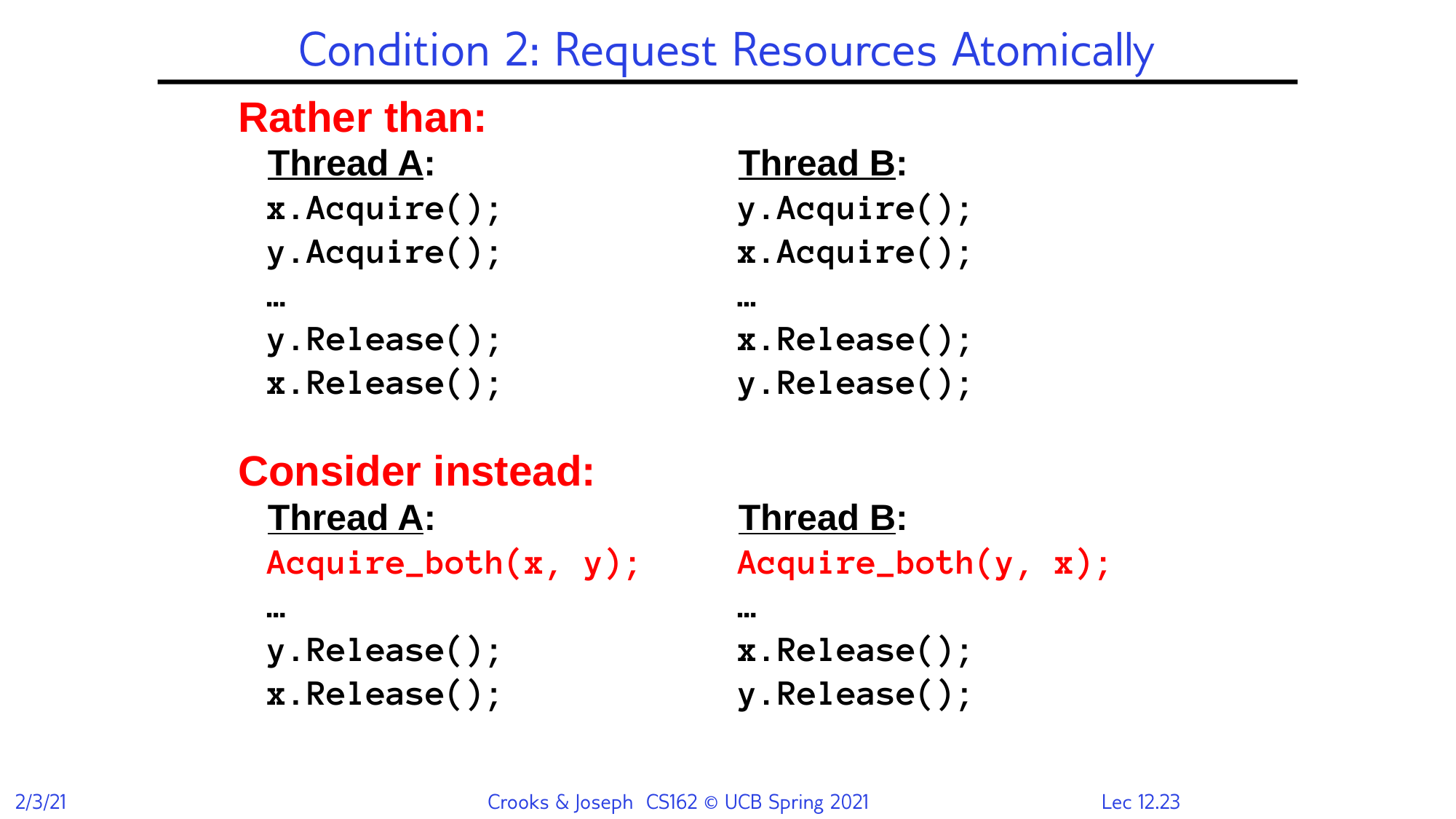

# Condition 2: Request Resources Atomically
Rather than:
Thread A:
x.Acquire();
y.Acquire();
…
y.Release();
x.Release();
Thread B:
y.Acquire();
x.Acquire();
…
x.Release();
y.Release();
Consider instead:
Thread A:
Acquire_both(x, y);
…
y.Release();
x.Release();
Thread B:
Acquire_both(y, x);
…
x.Release();
y.Release();